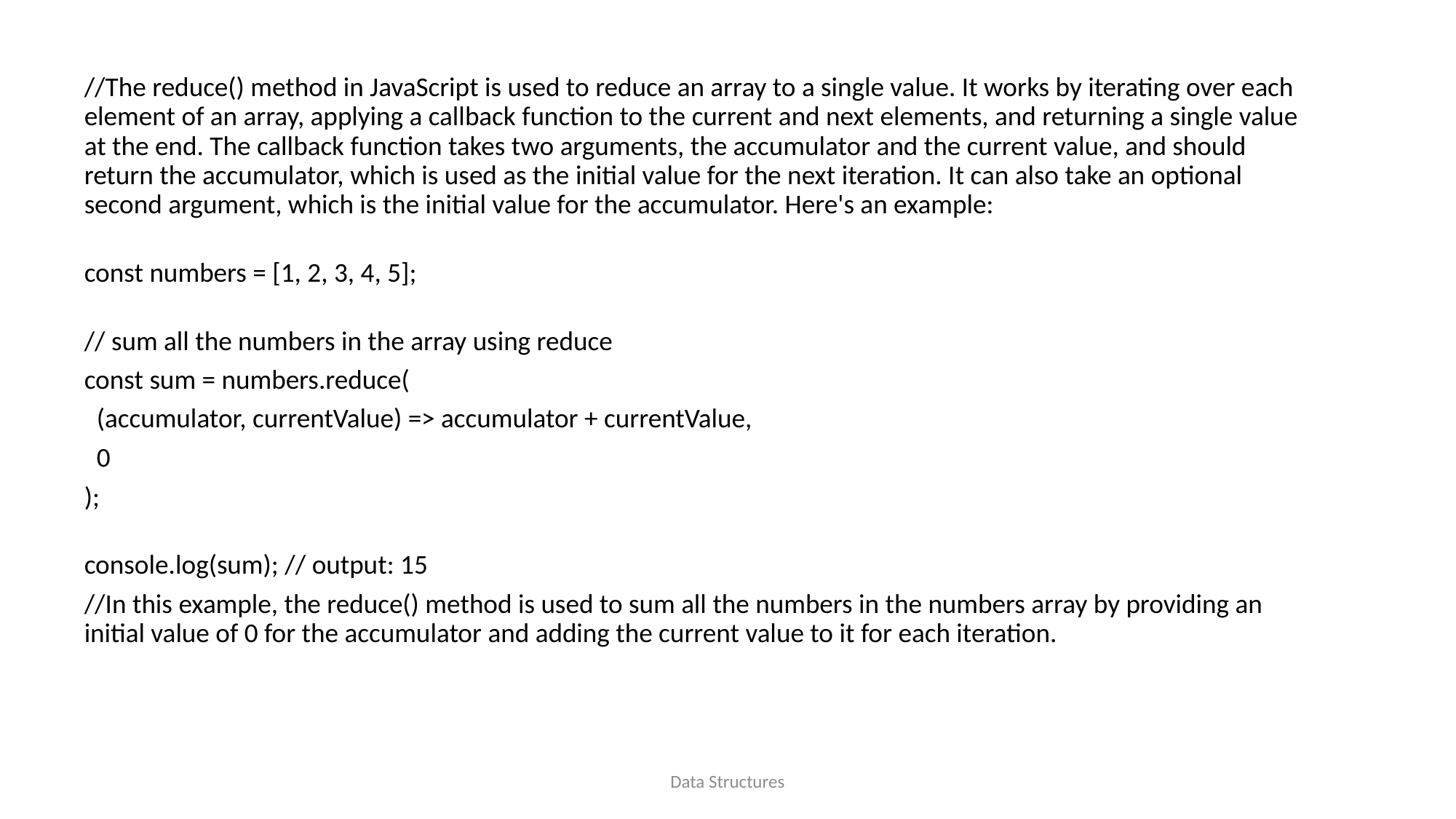

//The reduce() method in JavaScript is used to reduce an array to a single value. It works by iterating over each element of an array, applying a callback function to the current and next elements, and returning a single value at the end. The callback function takes two arguments, the accumulator and the current value, and should return the accumulator, which is used as the initial value for the next iteration. It can also take an optional second argument, which is the initial value for the accumulator. Here's an example:
const numbers = [1, 2, 3, 4, 5];
// sum all the numbers in the array using reduce
const sum = numbers.reduce(
  (accumulator, currentValue) => accumulator + currentValue,
  0
);
console.log(sum); // output: 15
//In this example, the reduce() method is used to sum all the numbers in the numbers array by providing an initial value of 0 for the accumulator and adding the current value to it for each iteration.

Data Structures